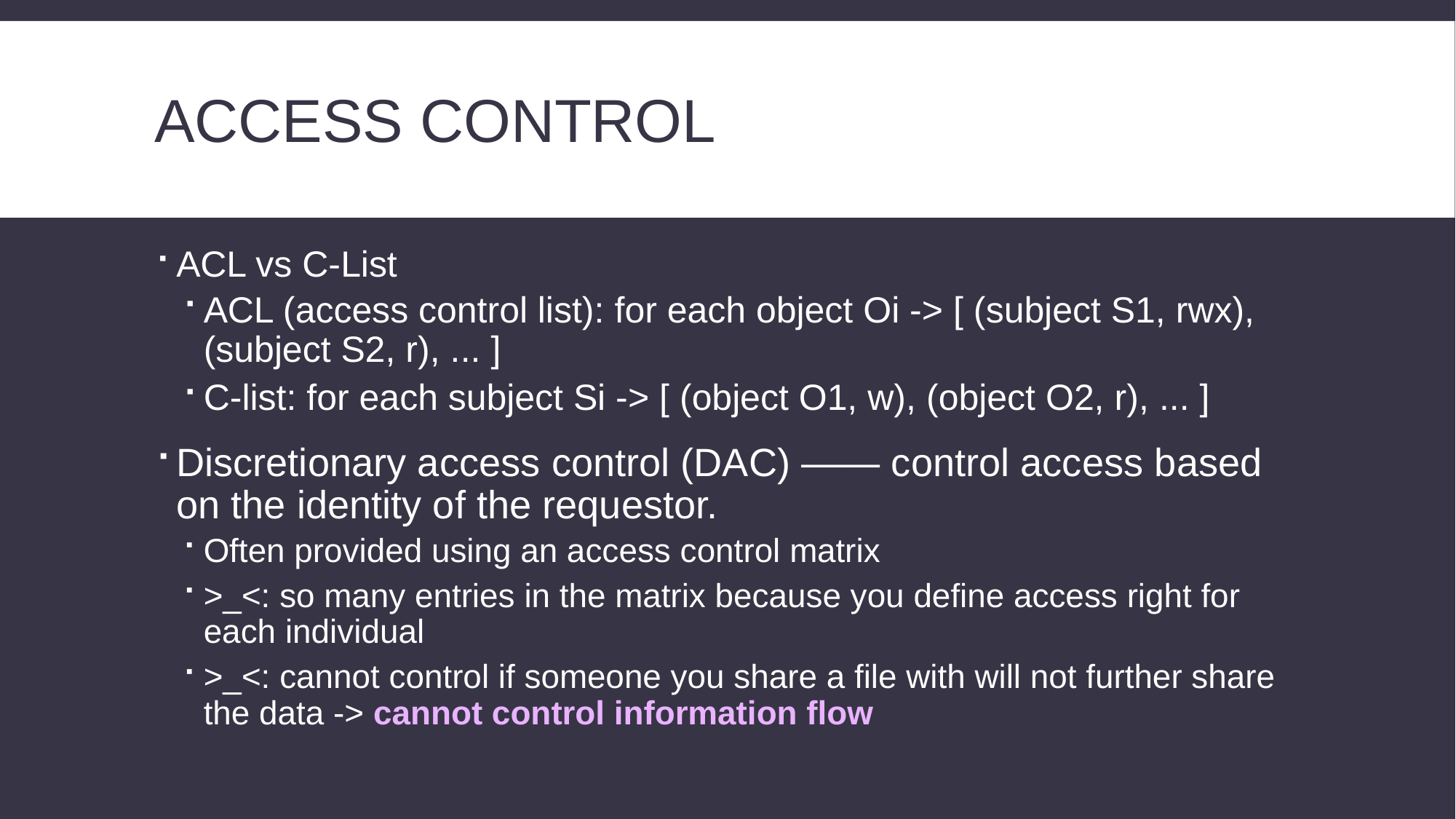

# Access control
ACL vs C-List
ACL (access control list): for each object Oi -> [ (subject S1, rwx), (subject S2, r), ... ]
C-list: for each subject Si -> [ (object O1, w), (object O2, r), ... ]
Discretionary access control (DAC) —— control access based on the identity of the requestor.
Often provided using an access control matrix
>_<: so many entries in the matrix because you define access right for each individual
>_<: cannot control if someone you share a file with will not further share the data -> cannot control information flow